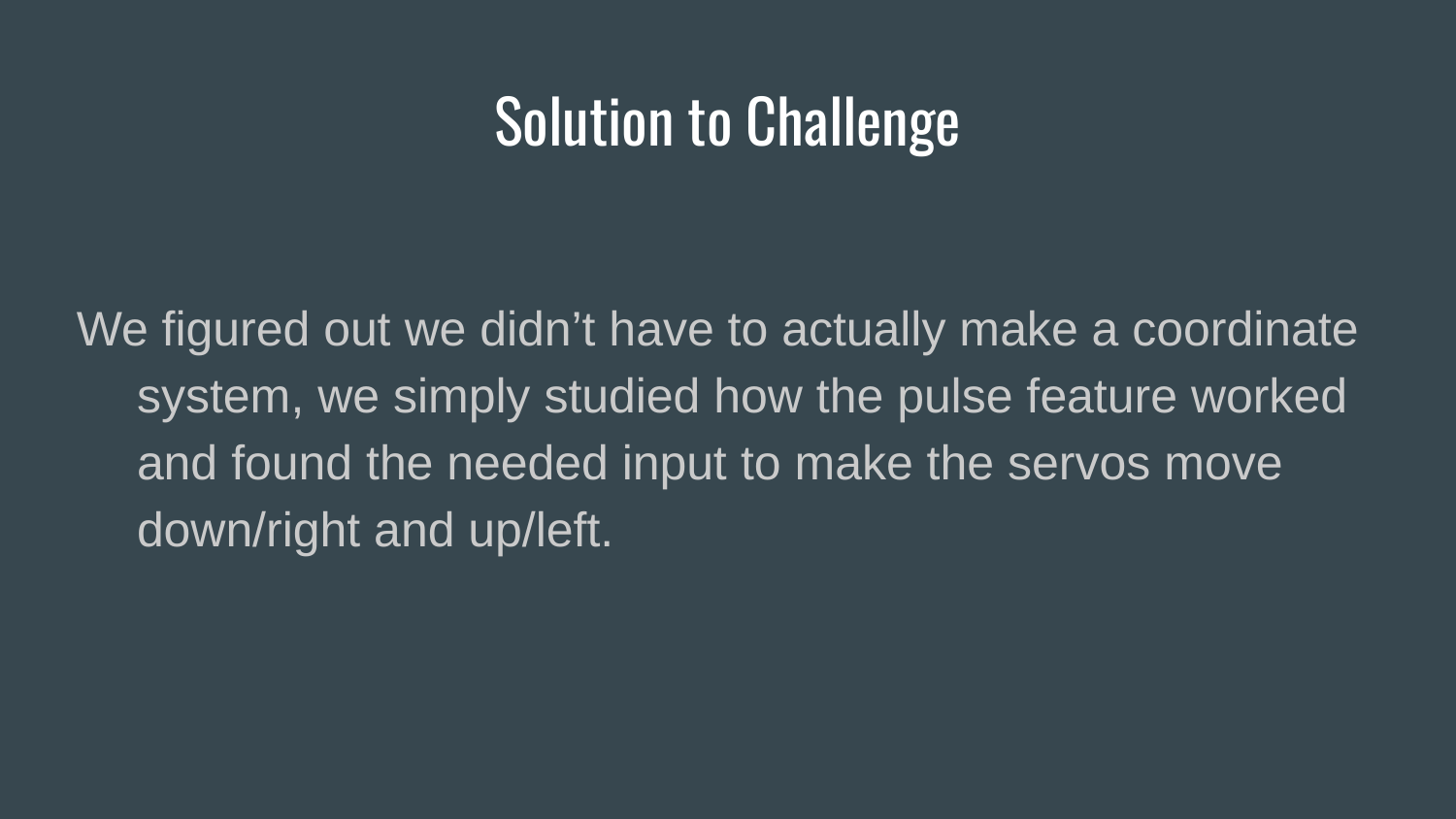

# Solution to Challenge

We figured out we didn’t have to actually make a coordinate system, we simply studied how the pulse feature worked and found the needed input to make the servos move down/right and up/left.